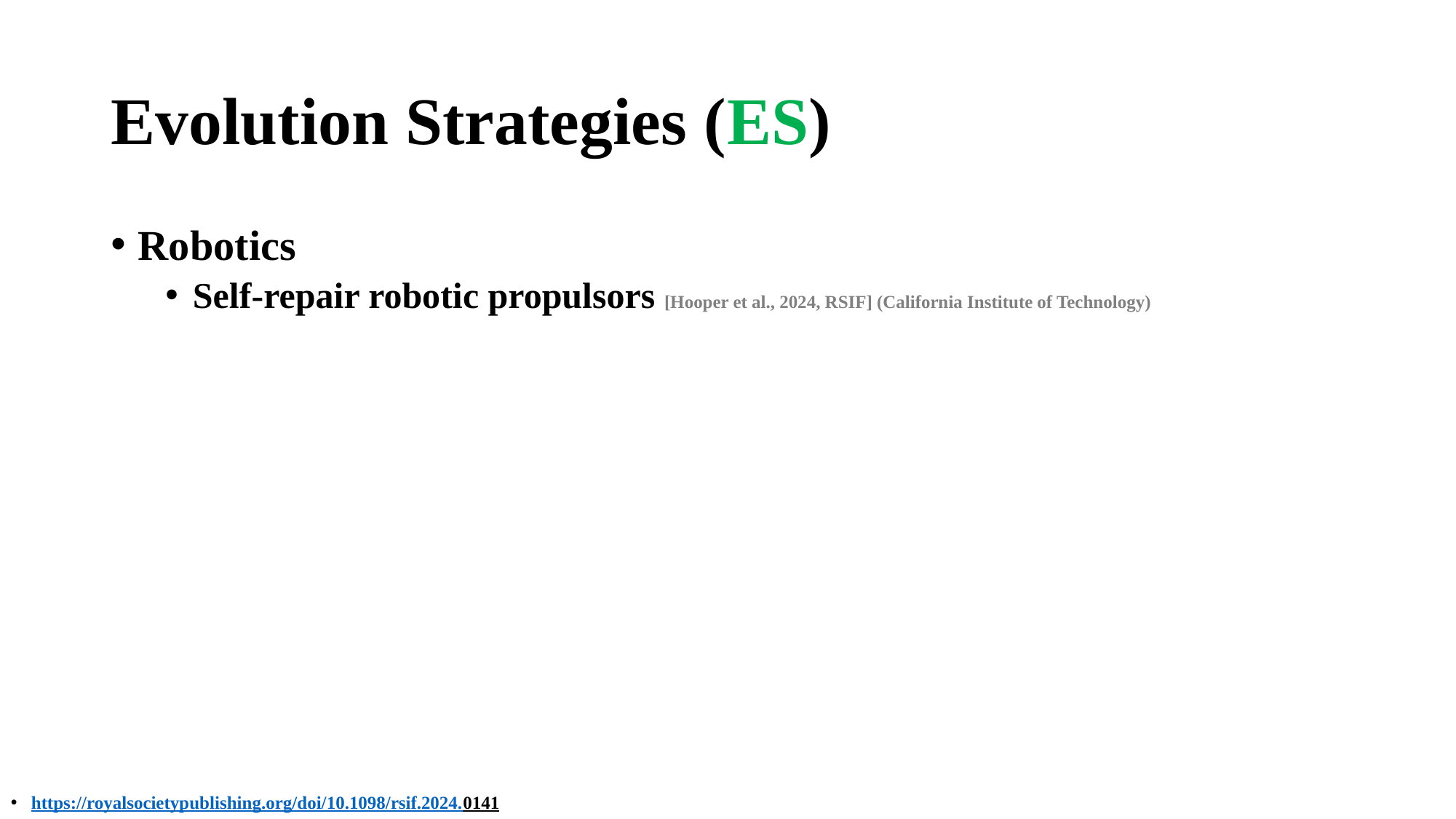

# Evolution Strategies (ES)
Robotics
Self-repair robotic propulsors [Hooper et al., 2024, RSIF] (California Institute of Technology)
https://royalsocietypublishing.org/doi/10.1098/rsif.2024.0141